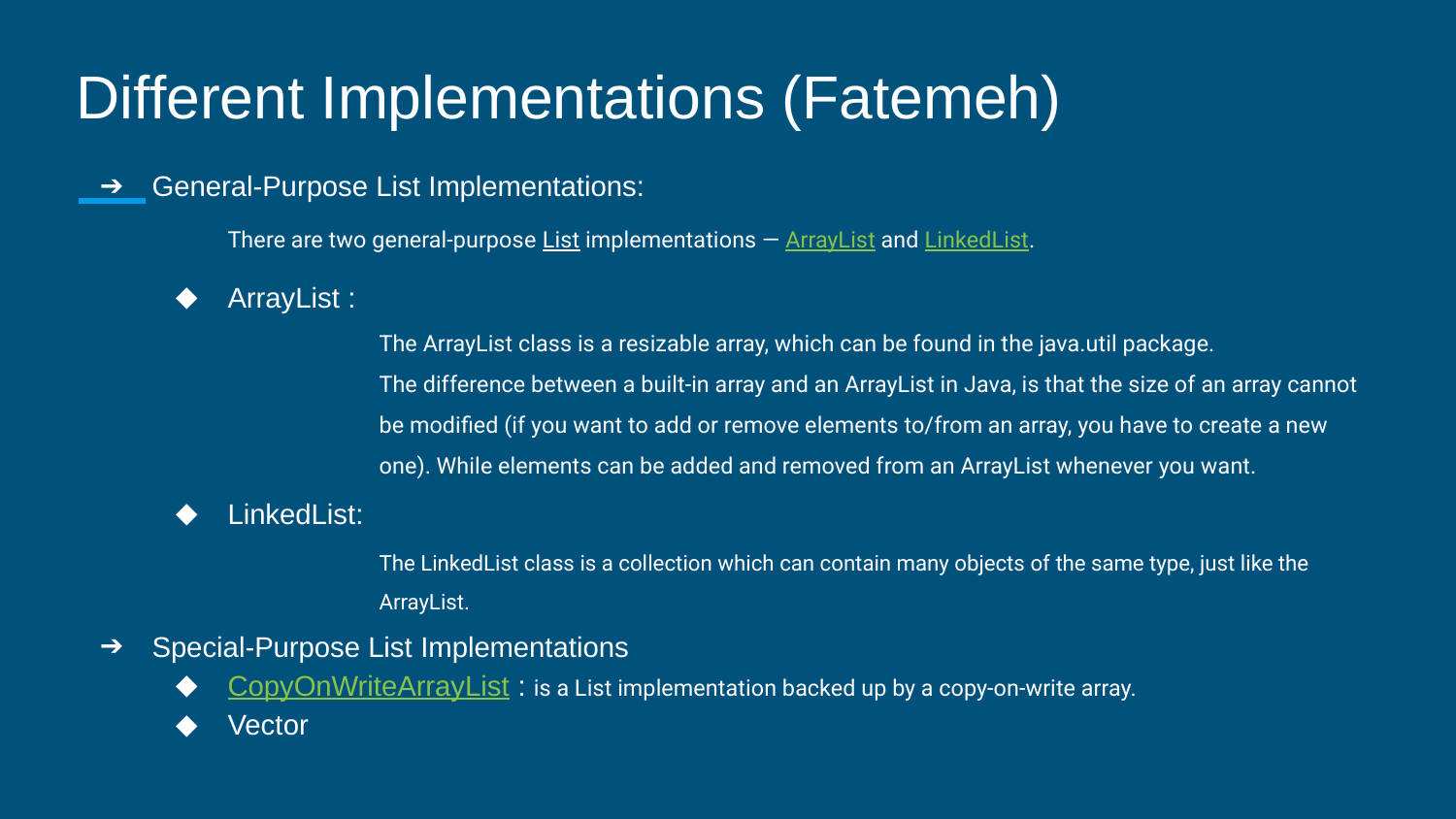

# Different Implementations (Fatemeh)
General-Purpose List Implementations:
There are two general-purpose List implementations — ArrayList and LinkedList.
ArrayList :
The ArrayList class is a resizable array, which can be found in the java.util package.
The difference between a built-in array and an ArrayList in Java, is that the size of an array cannot be modified (if you want to add or remove elements to/from an array, you have to create a new one). While elements can be added and removed from an ArrayList whenever you want.
LinkedList:
The LinkedList class is a collection which can contain many objects of the same type, just like the ArrayList.
Special-Purpose List Implementations
CopyOnWriteArrayList : is a List implementation backed up by a copy-on-write array.
Vector